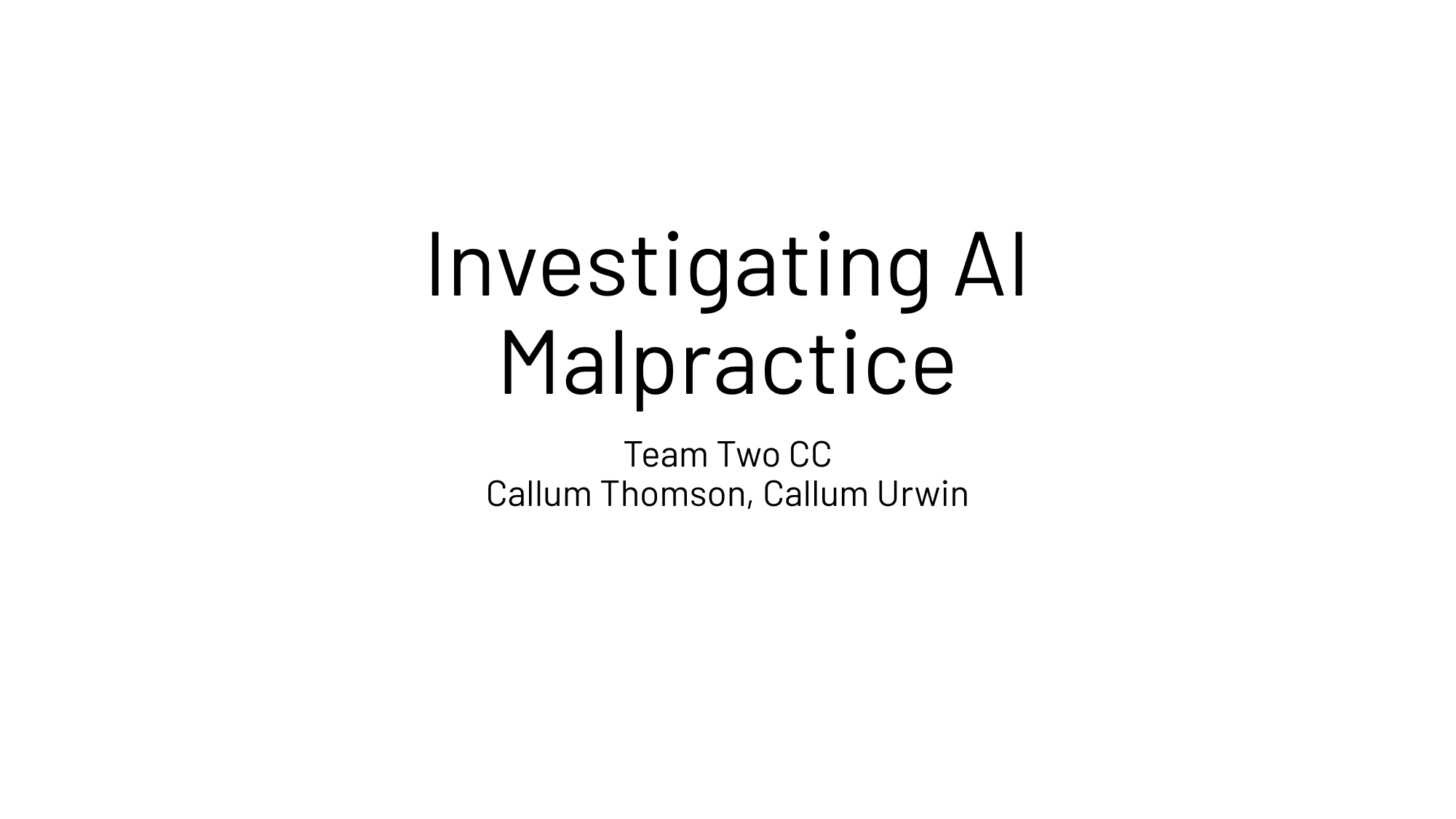

# Investigating AI Malpractice
Team Two CC
Callum Thomson, Callum Urwin